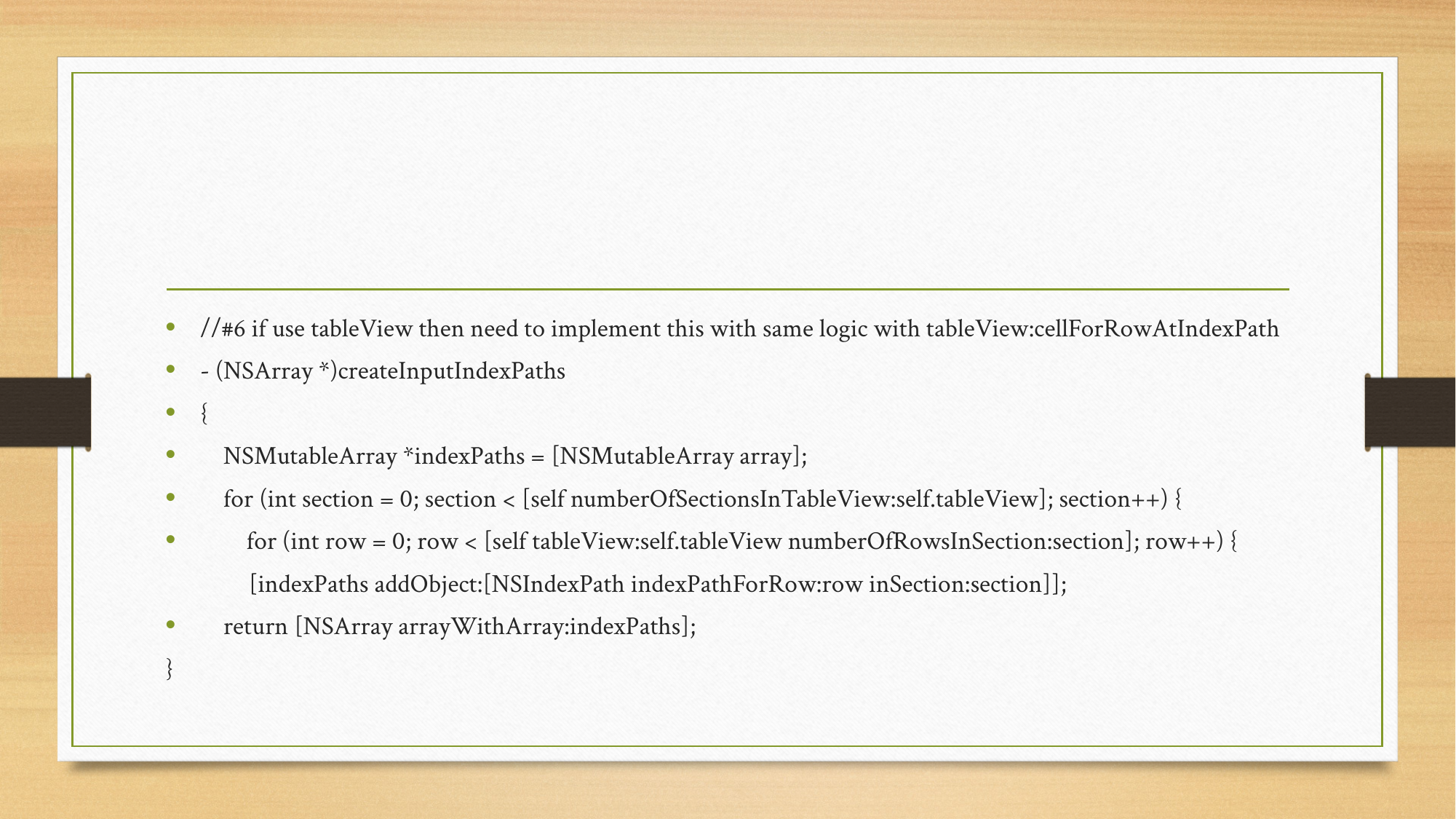

#
//#6 if use tableView then need to implement this with same logic with tableView:cellForRowAtIndexPath
- (NSArray *)createInputIndexPaths
{
    NSMutableArray *indexPaths = [NSMutableArray array];
    for (int section = 0; section < [self numberOfSectionsInTableView:self.tableView]; section++) {
        for (int row = 0; row < [self tableView:self.tableView numberOfRowsInSection:section]; row++) {
		 [indexPaths addObject:[NSIndexPath indexPathForRow:row inSection:section]];
    return [NSArray arrayWithArray:indexPaths];
}